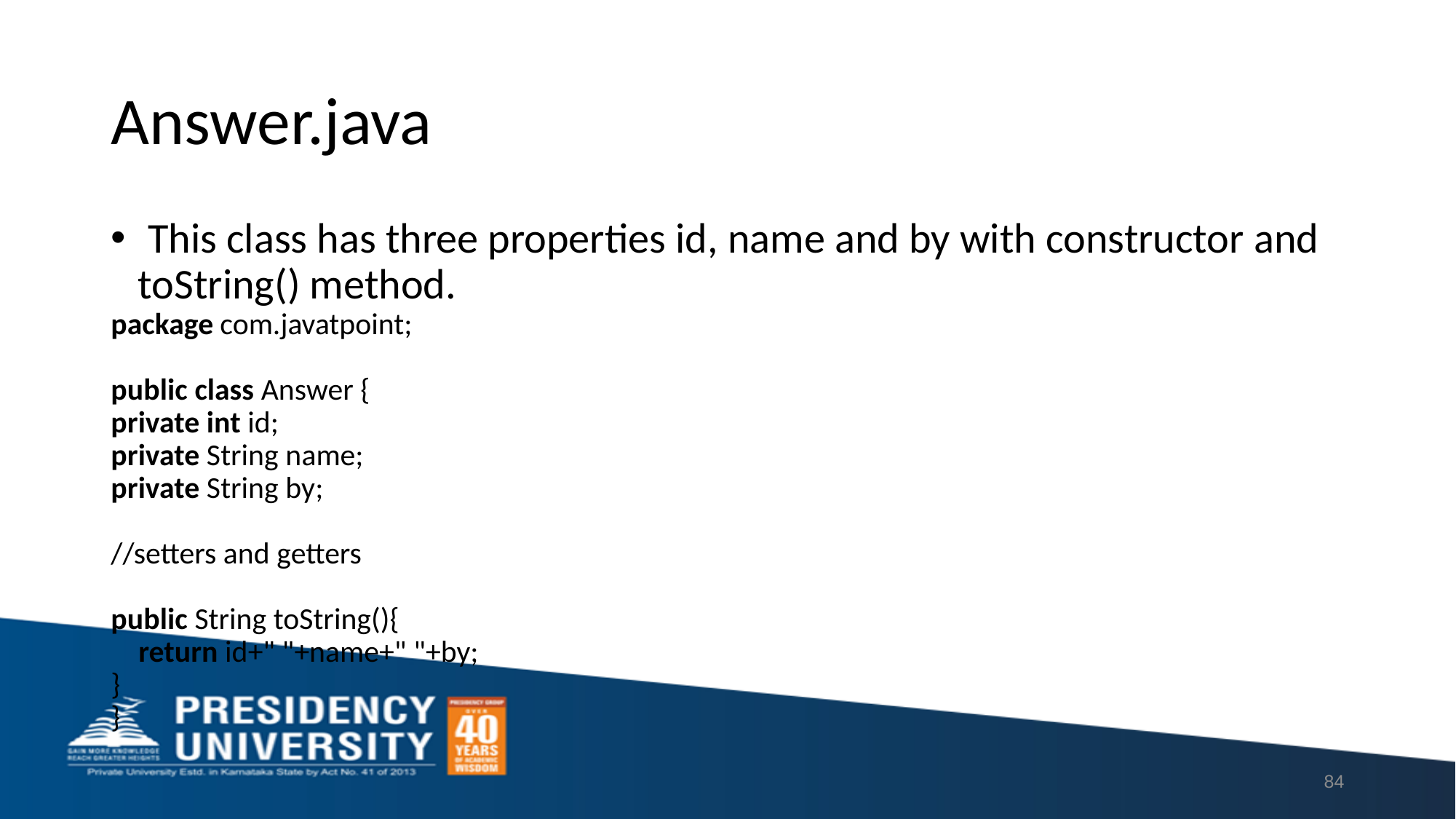

# Answer.java

 This class has three properties id, name and by with constructor and toString() method.
package com.javatpoint;

public class Answer {
private int id;
private String name;
private String by;

//setters and getters

public String toString(){
    return id+" "+name+" "+by;
}
}

84